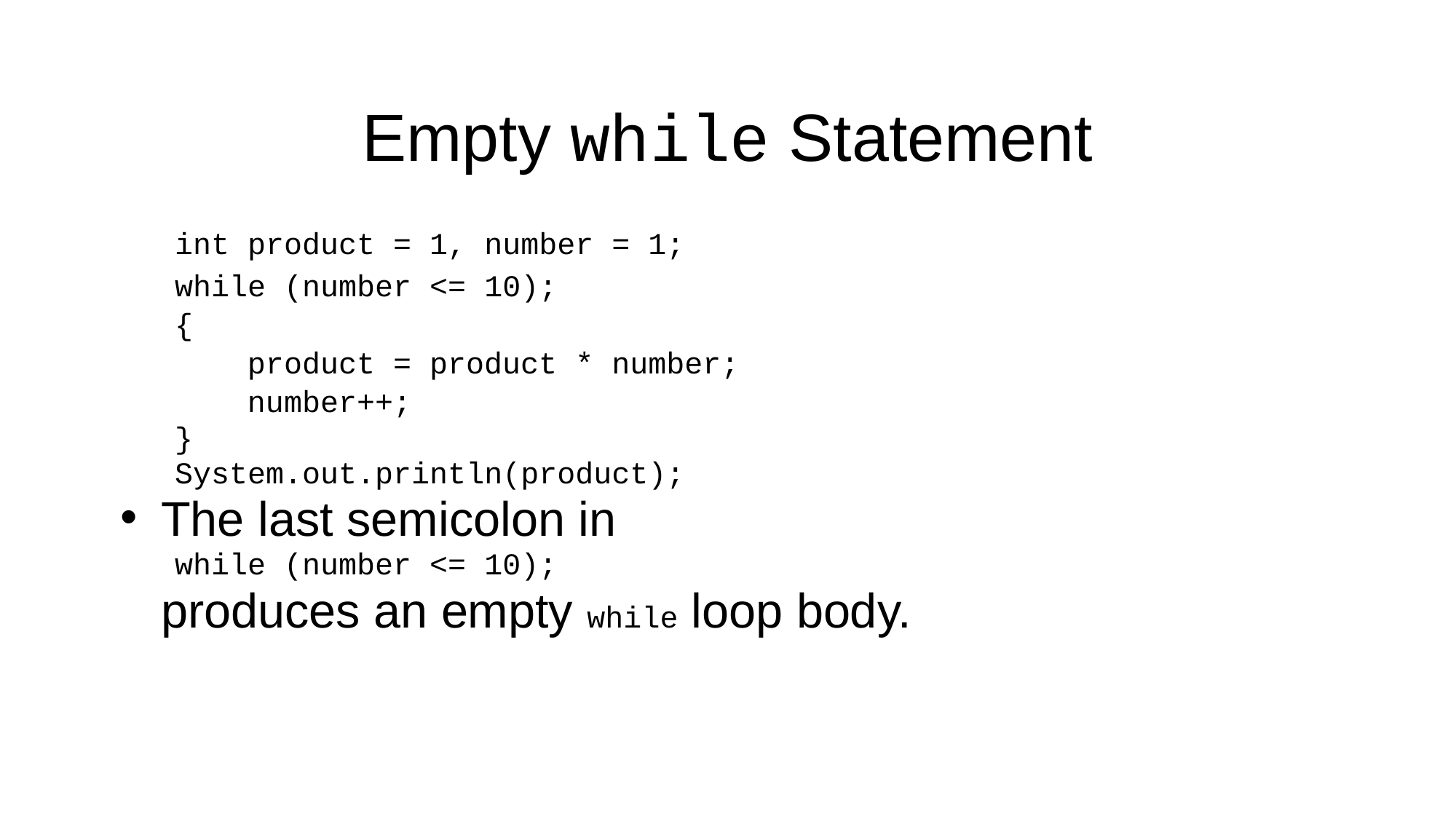

# Empty while Statement
int product = 1, number = 1;
while (number <= 10);
{
    product = product * number;
    number++;
}
System.out.println(product);
The last semicolon in
while (number <= 10);
	produces an empty while loop body.